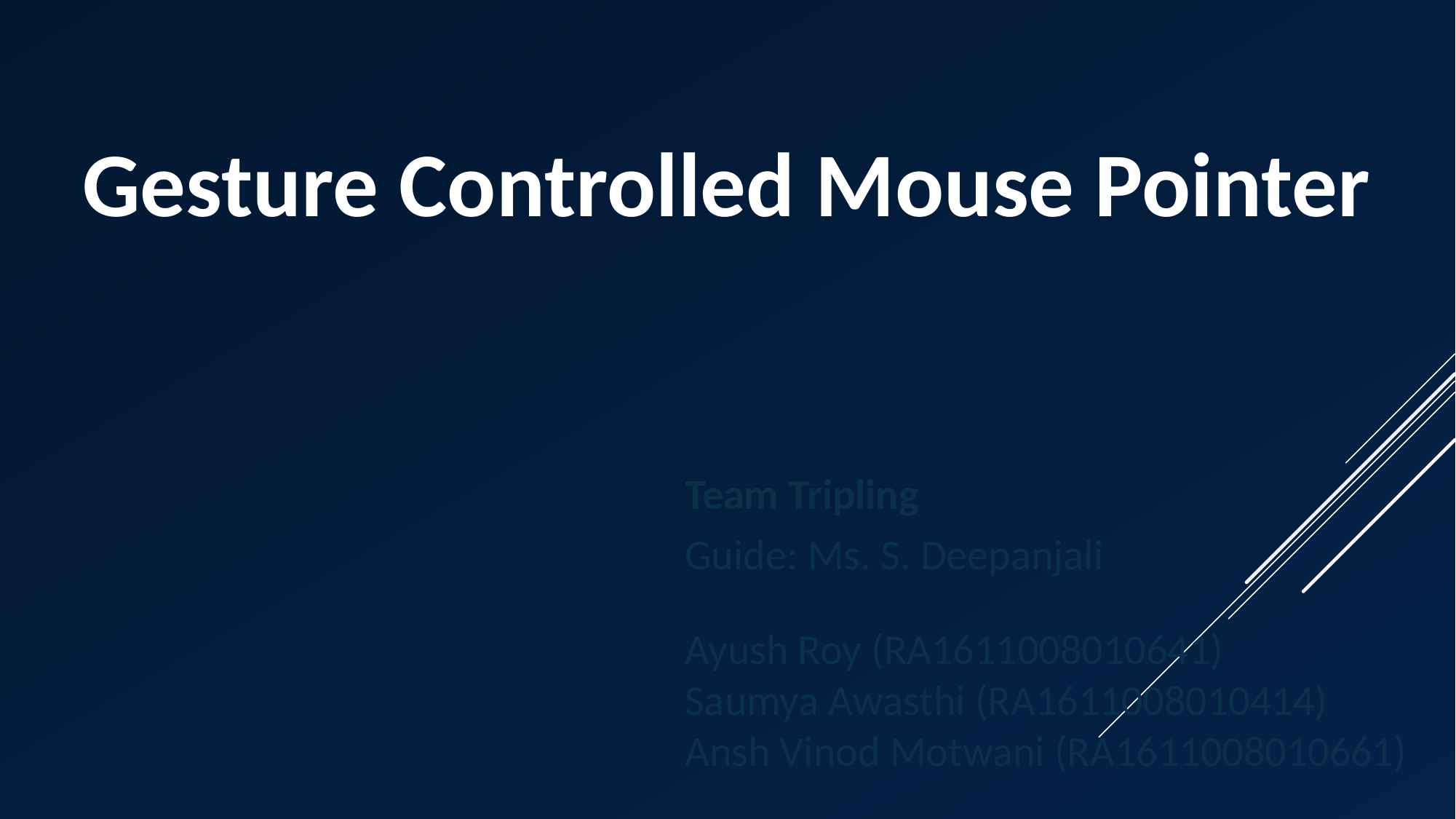

Gesture Controlled Mouse Pointer
Team Tripling
Guide: Ms. S. Deepanjali

Ayush Roy (RA1611008010641)
Saumya Awasthi (RA1611008010414)
Ansh Vinod Motwani (RA1611008010661)